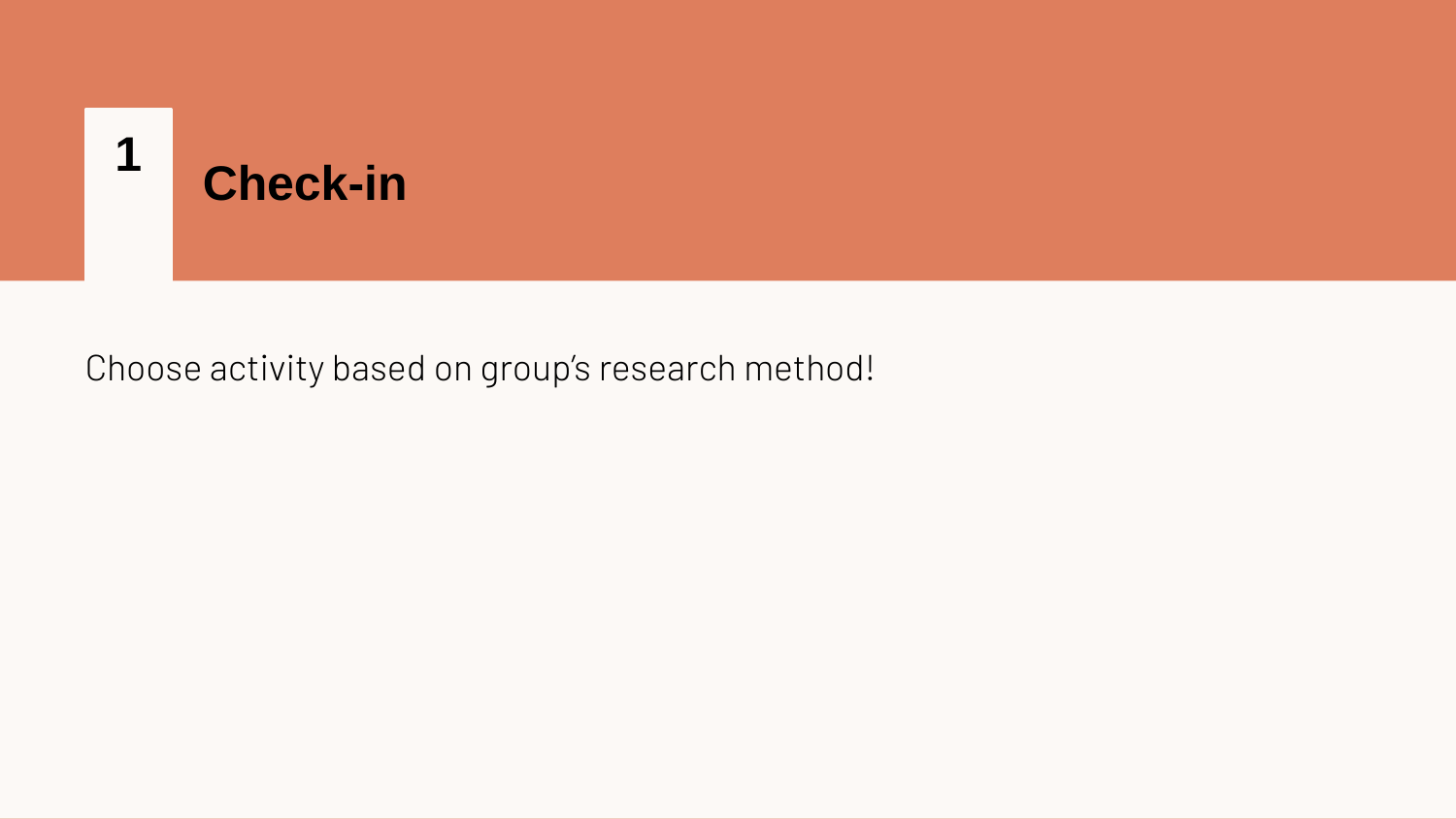

1
Check-in

Choose activity based on group’s research method!